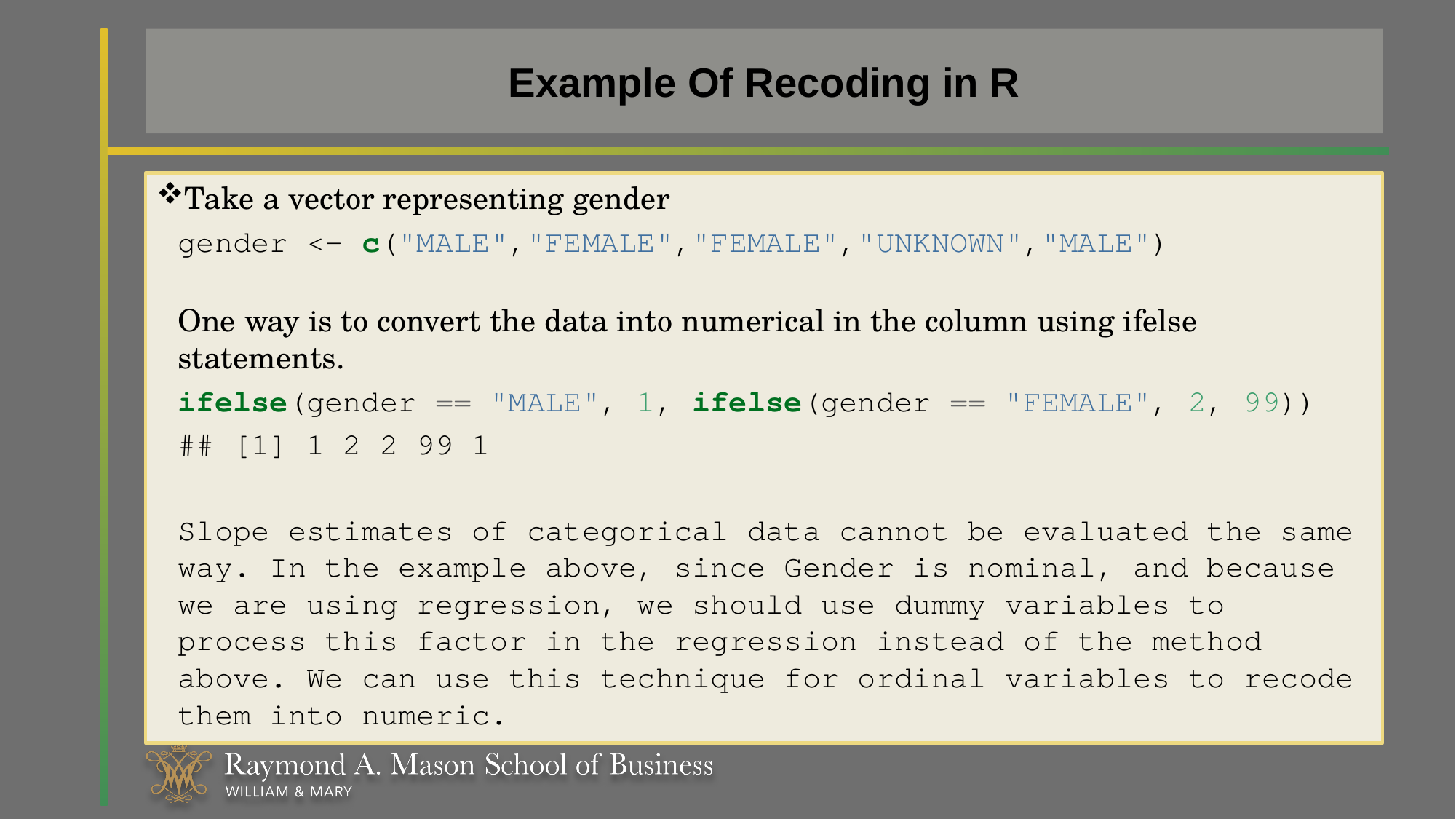

# Example Of Recoding in R
Take a vector representing gender
gender <- c("MALE","FEMALE","FEMALE","UNKNOWN","MALE")
One way is to convert the data into numerical in the column using ifelse statements.
ifelse(gender == "MALE", 1, ifelse(gender == "FEMALE", 2, 99))
## [1] 1 2 2 99 1

Slope estimates of categorical data cannot be evaluated the same way. In the example above, since Gender is nominal, and because we are using regression, we should use dummy variables to process this factor in the regression instead of the method above. We can use this technique for ordinal variables to recode them into numeric.